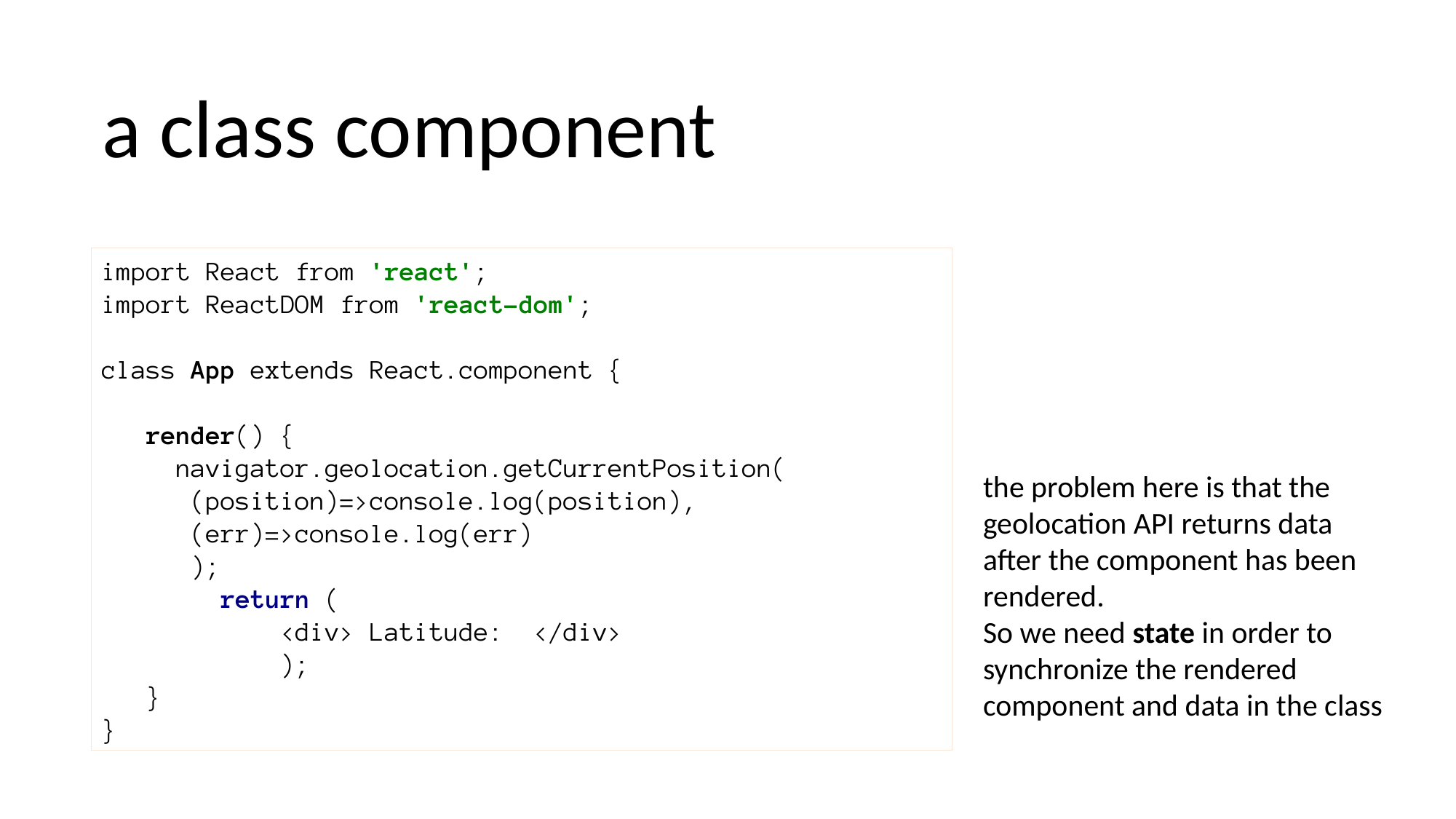

# a class component
import React from 'react';
import ReactDOM from 'react-dom';
class App extends React.component {
   render() {
     navigator.geolocation.getCurrentPosition(
      (position)=>console.log(position),
      (err)=>console.log(err)
      );
        return (
            <div> Latitude:  </div>
            );
   }
}
the problem here is that the geolocation API returns data after the component has been rendered.
So we need state in order to synchronize the rendered component and data in the class